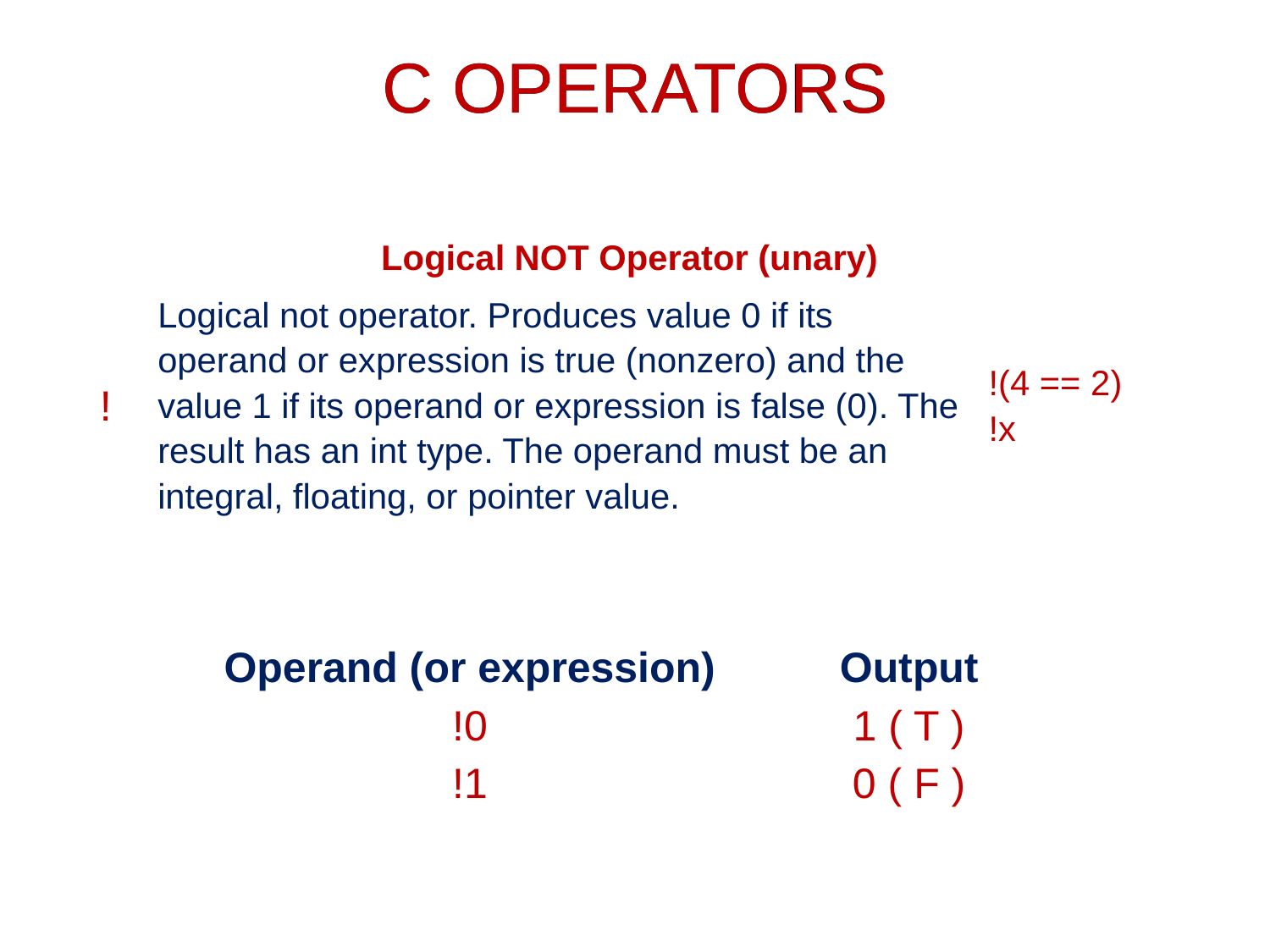

# C OPERATORS
C OPERATORS
| Logical NOT Operator (unary) |  |  |
| --- | --- | --- |
| ! | Logical not operator. Produces value 0 if its operand or expression is true (nonzero) and the value 1 if its operand or expression is false (0). The result has an int type. The operand must be an integral, floating, or pointer value. | !(4 == 2) !x |
| Operand (or expression) | Output |
| --- | --- |
| !0 | 1 ( T ) |
| !1 | 0 ( F ) |